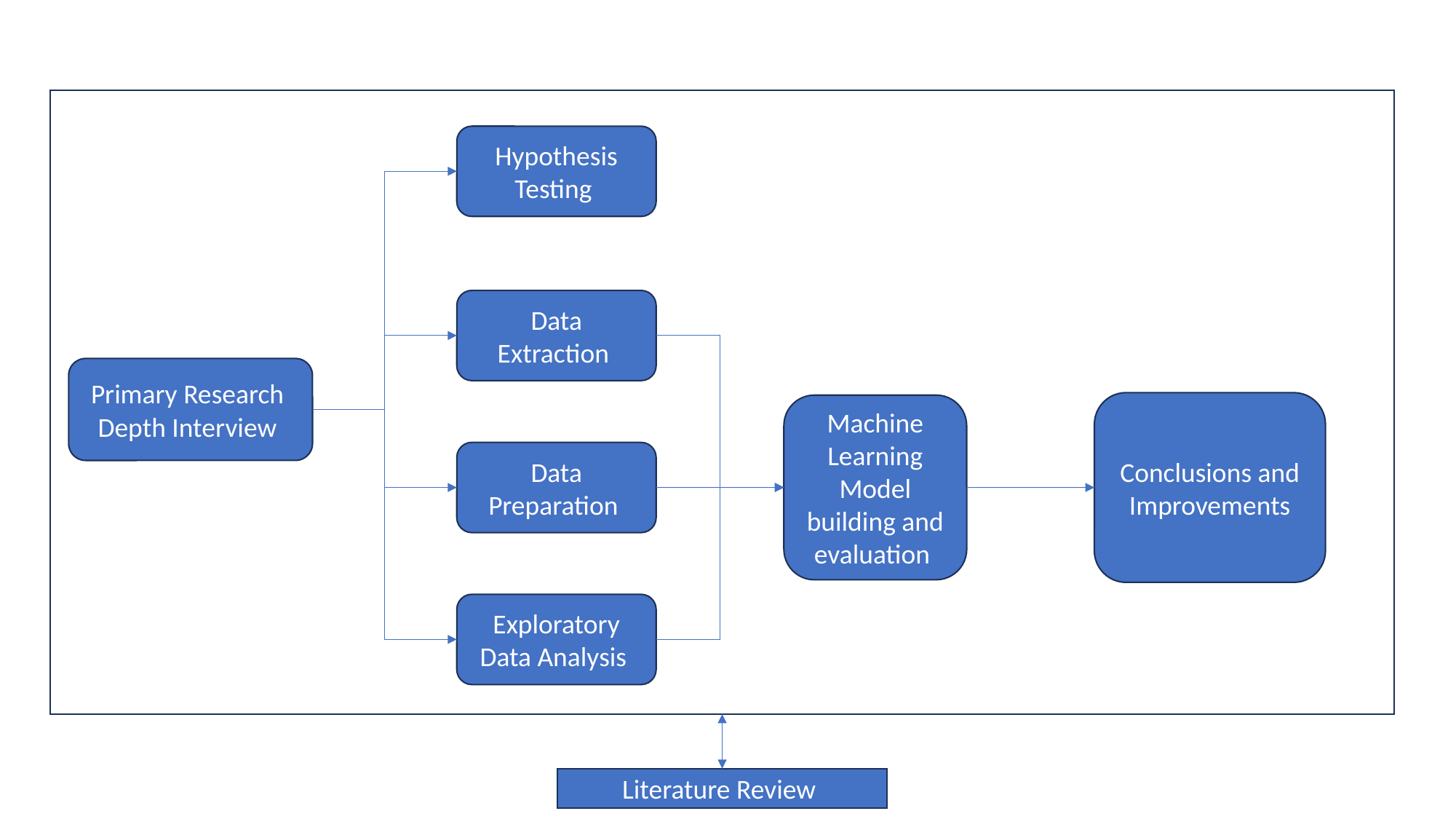

Hypothesis Testing
Data Extraction
Primary Research  Depth Interview
Conclusions and Improvements
Machine Learning Model building and evaluation
Data Preparation
Exploratory Data Analysis
Literature Review